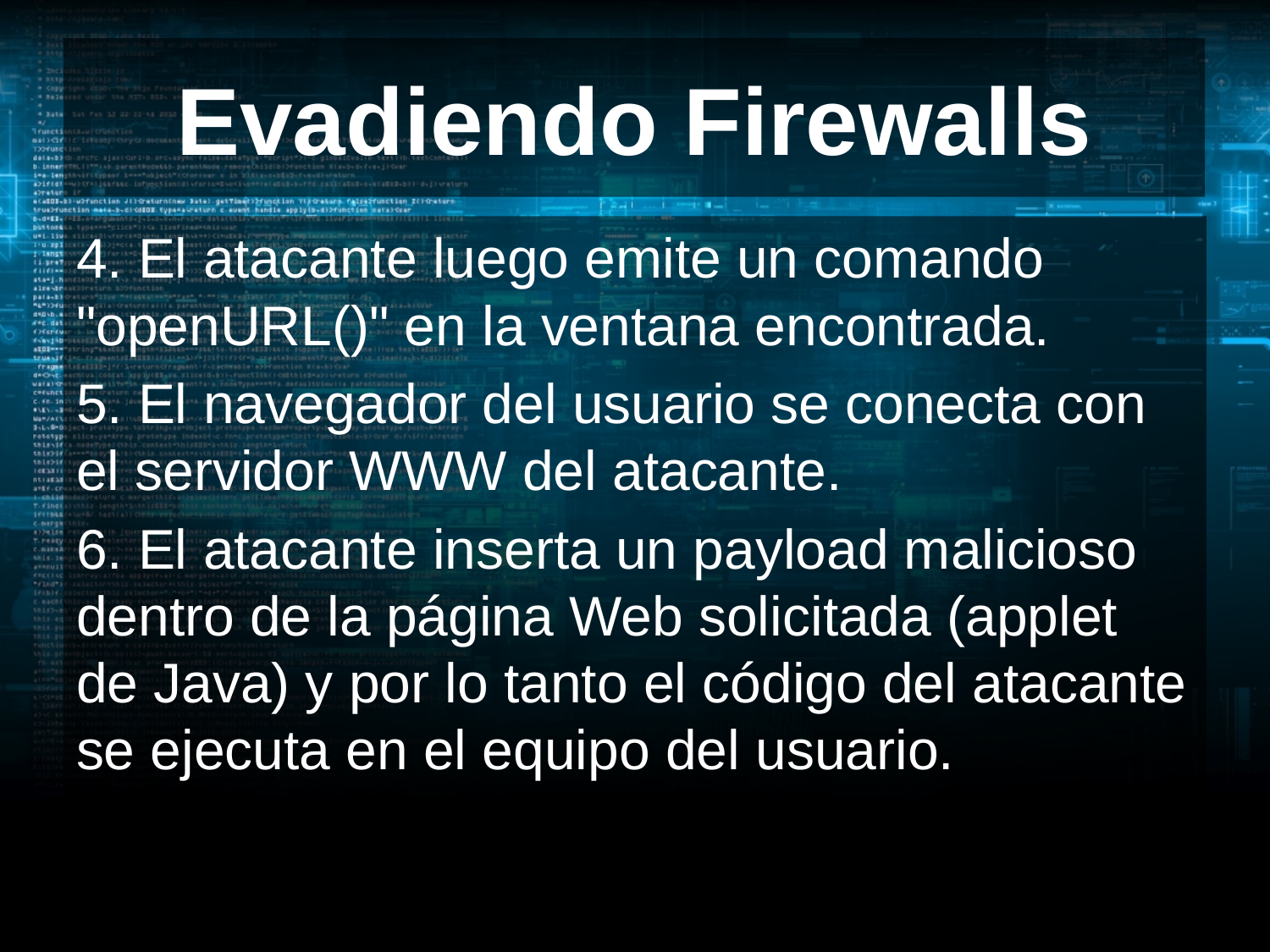

# Evadiendo Firewalls
4. El atacante luego emite un comando "openURL()" en la ventana encontrada.
5. El navegador del usuario se conecta con el servidor WWW del atacante.
6. El atacante inserta un payload malicioso dentro de la página Web solicitada (applet de Java) y por lo tanto el código del atacante se ejecuta en el equipo del usuario.